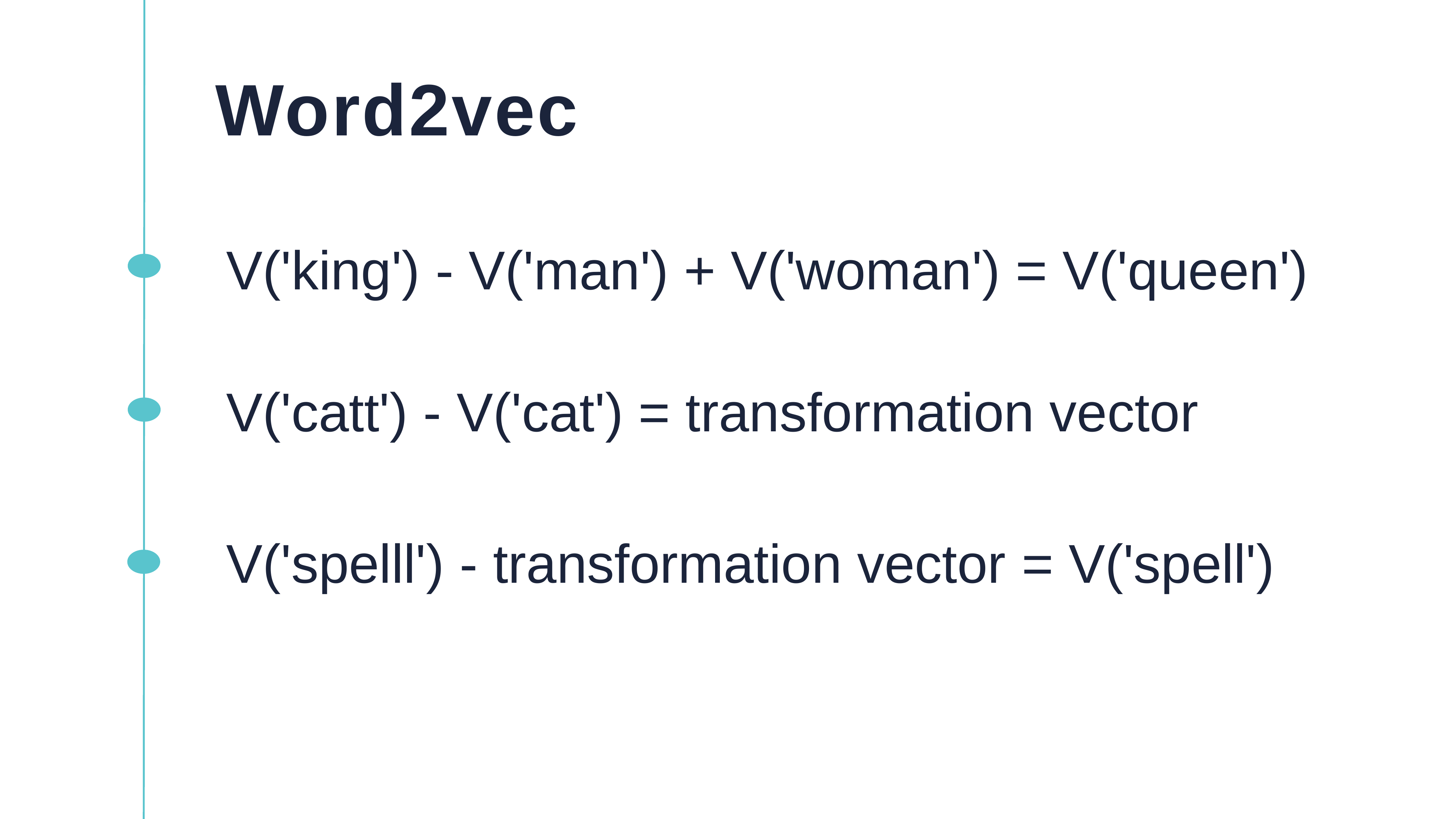

Word2vec
V('king') - V('man') + V('woman') = V('queen')

V('catt') - V('cat') = transformation vector

V('spelll') - transformation vector = V('spell')